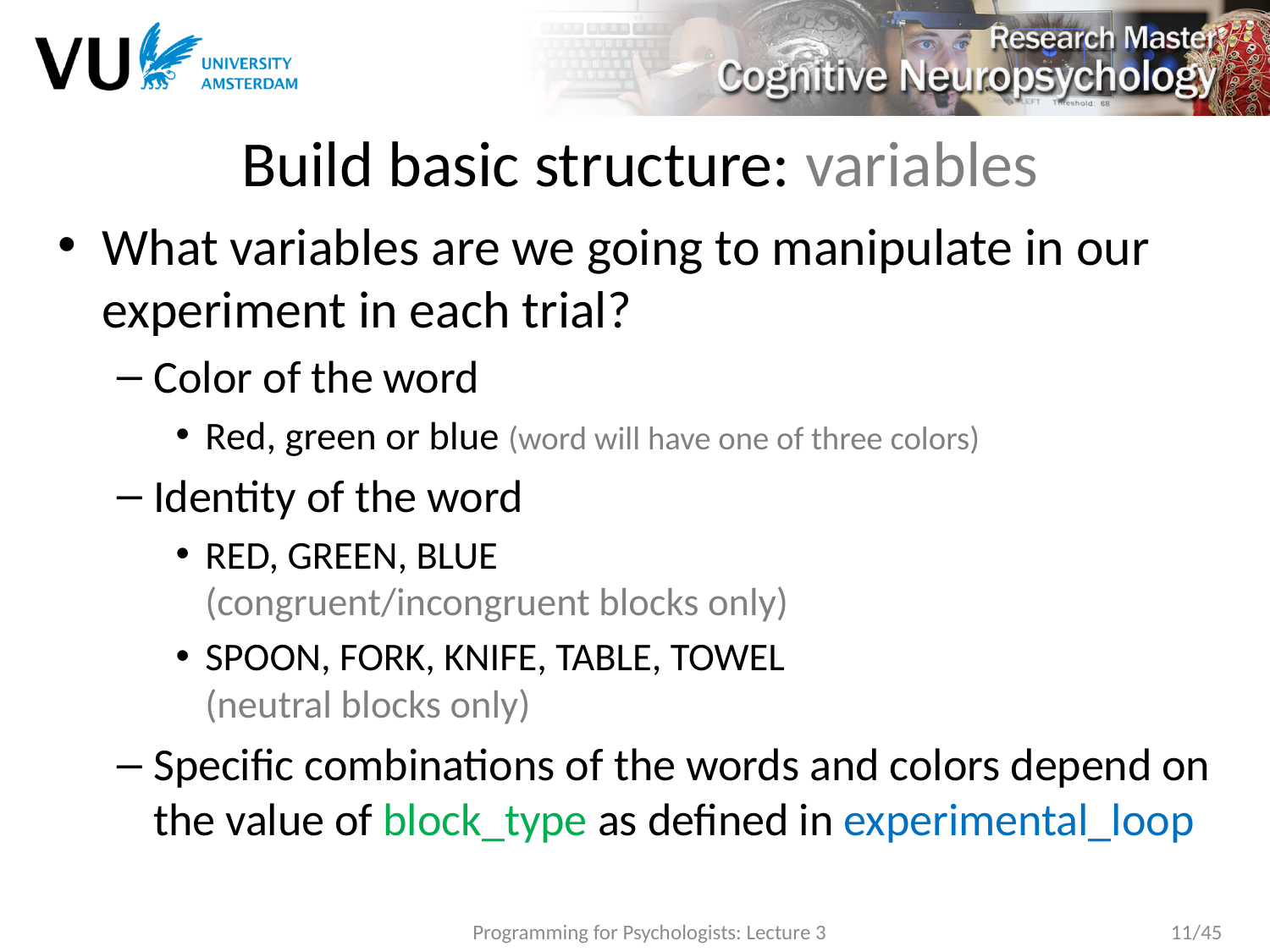

# Build basic structure: variables
What variables are we going to manipulate in our experiment in each trial?
Color of the word
Red, green or blue (word will have one of three colors)
Identity of the word
RED, GREEN, BLUE
(congruent/incongruent blocks only)
SPOON, FORK, KNIFE, TABLE, TOWEL
(neutral blocks only)
Specific combinations of the words and colors depend on the value of block_type as defined in experimental_loop
Programming for Psychologists: Lecture 3
11/45